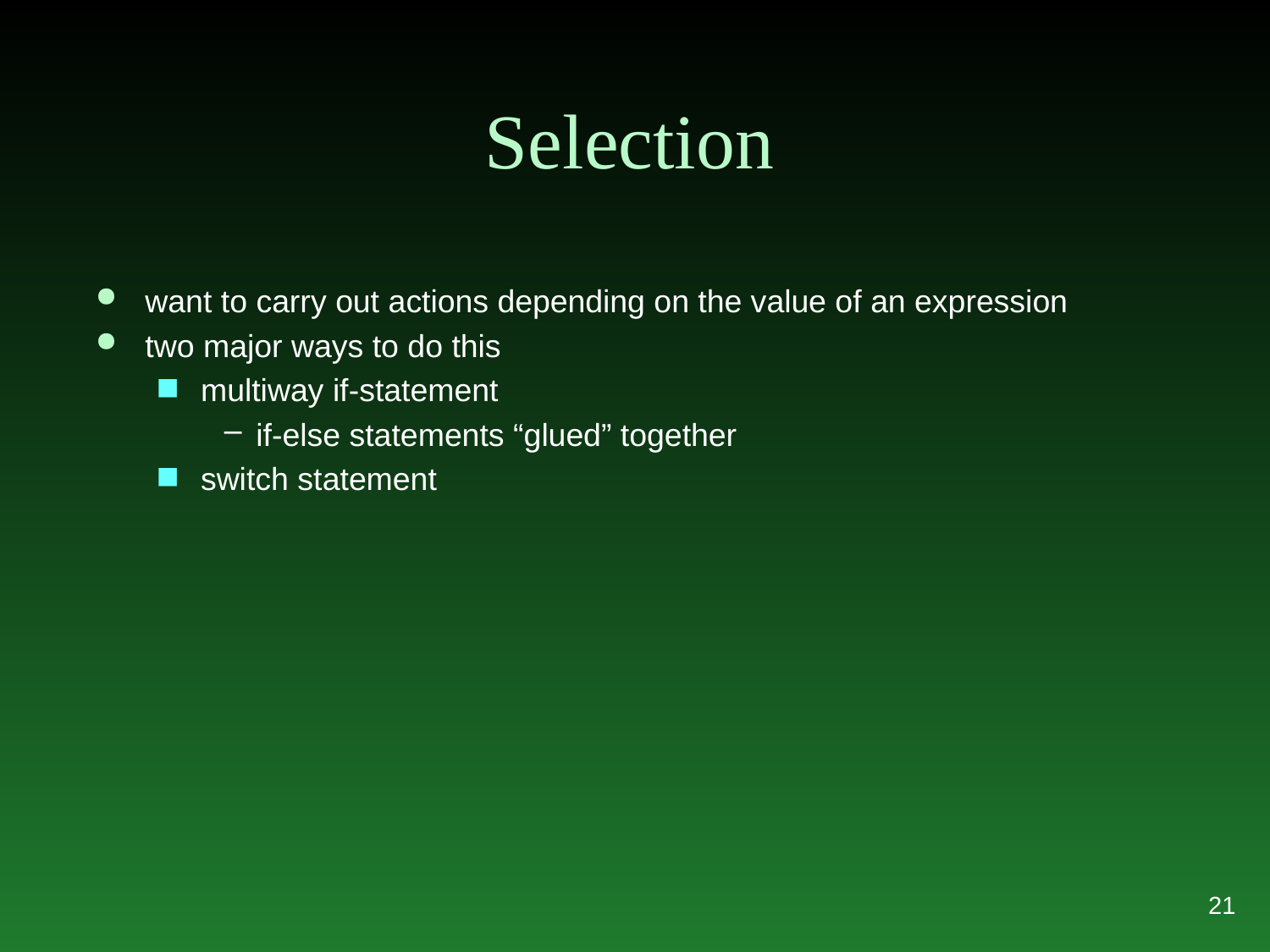

# Selection
want to carry out actions depending on the value of an expression
two major ways to do this
multiway if-statement
if-else statements “glued” together
switch statement
21